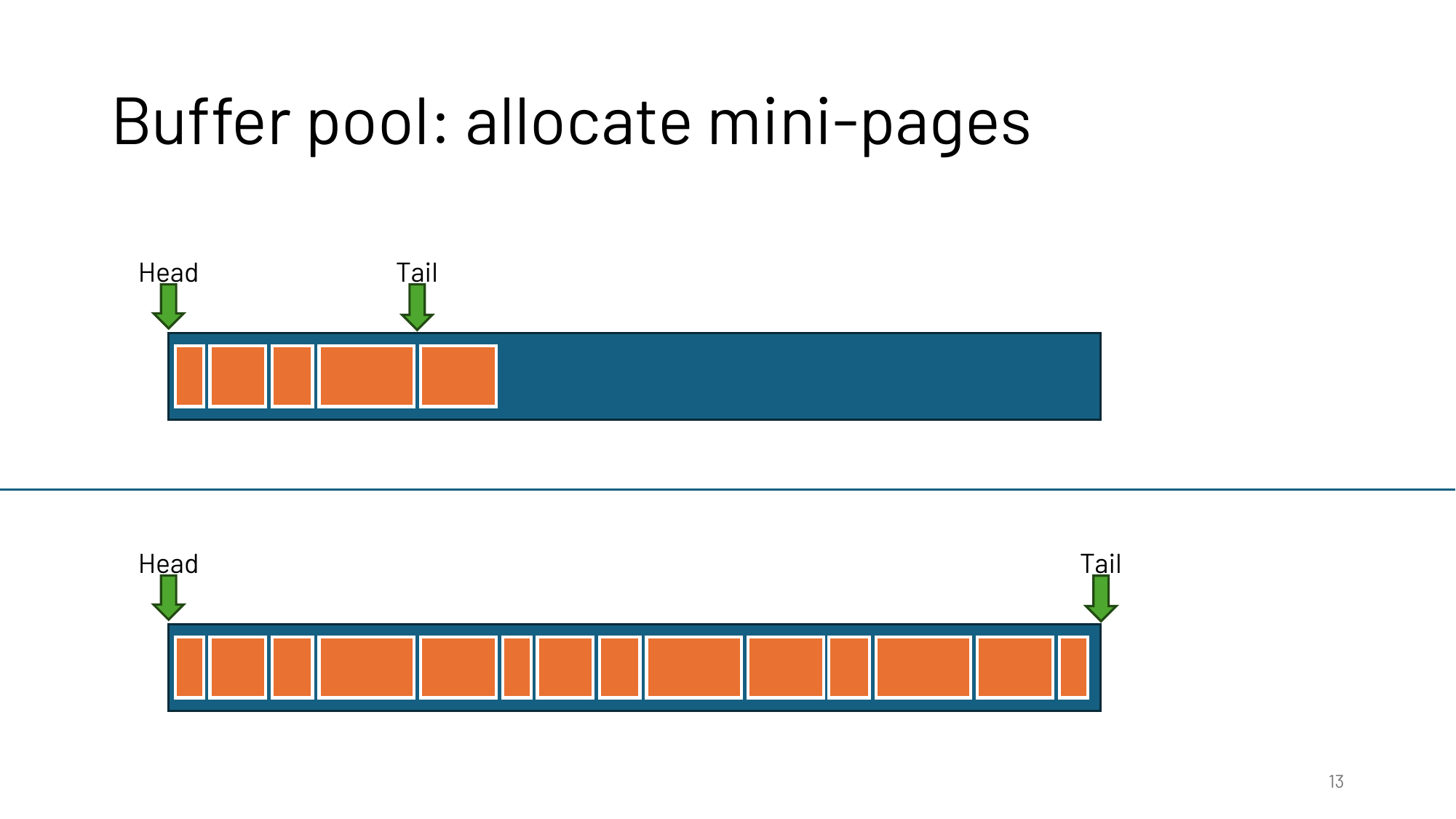

# Buffer pool: allocate mini-pages
Head
Tail

Head
Tail

13